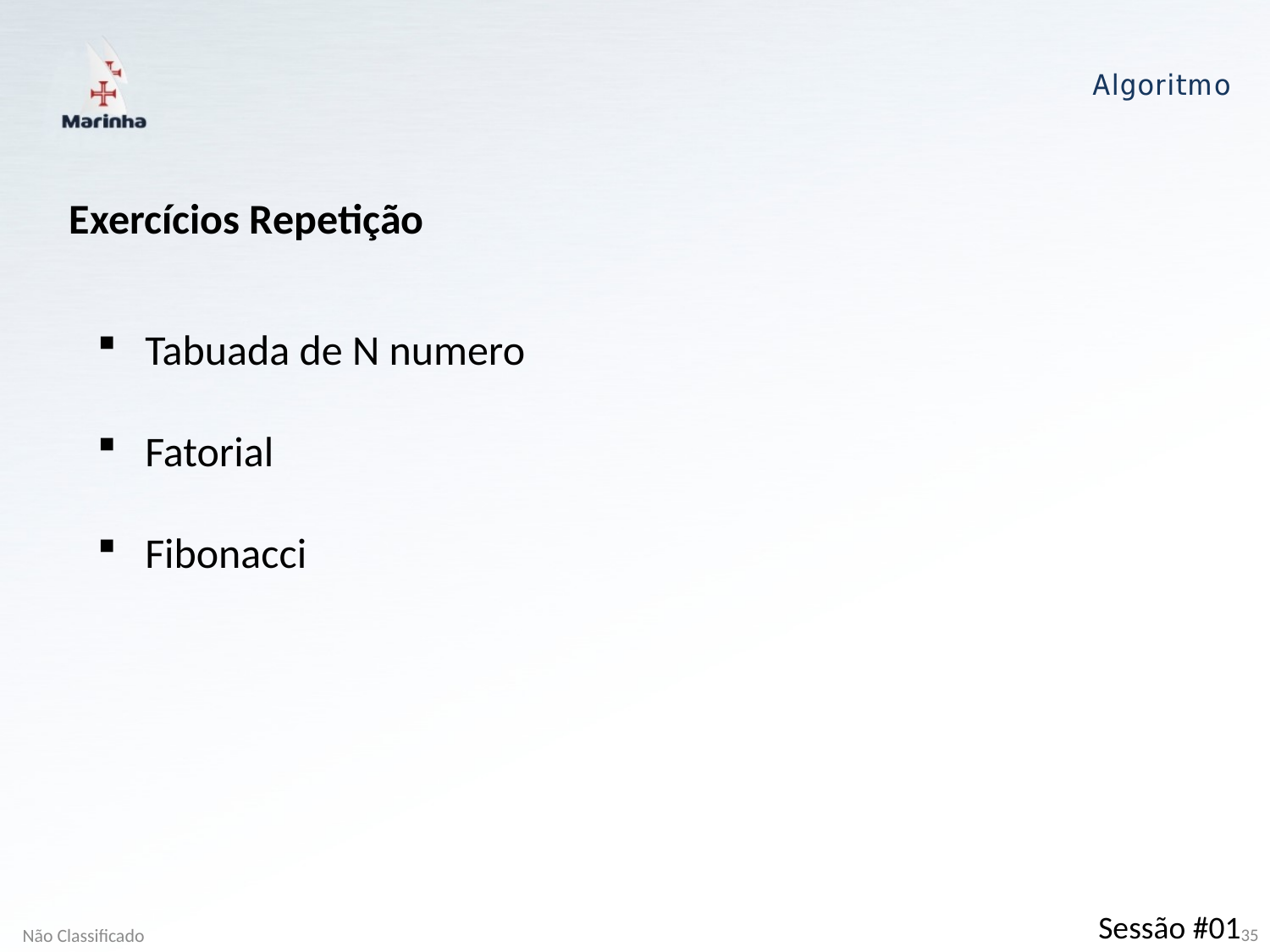

Algoritmo

Exercícios Repetição
Tabuada de N numero

Fatorial

Fibonacci

Sessão #01
Não Classificado
35